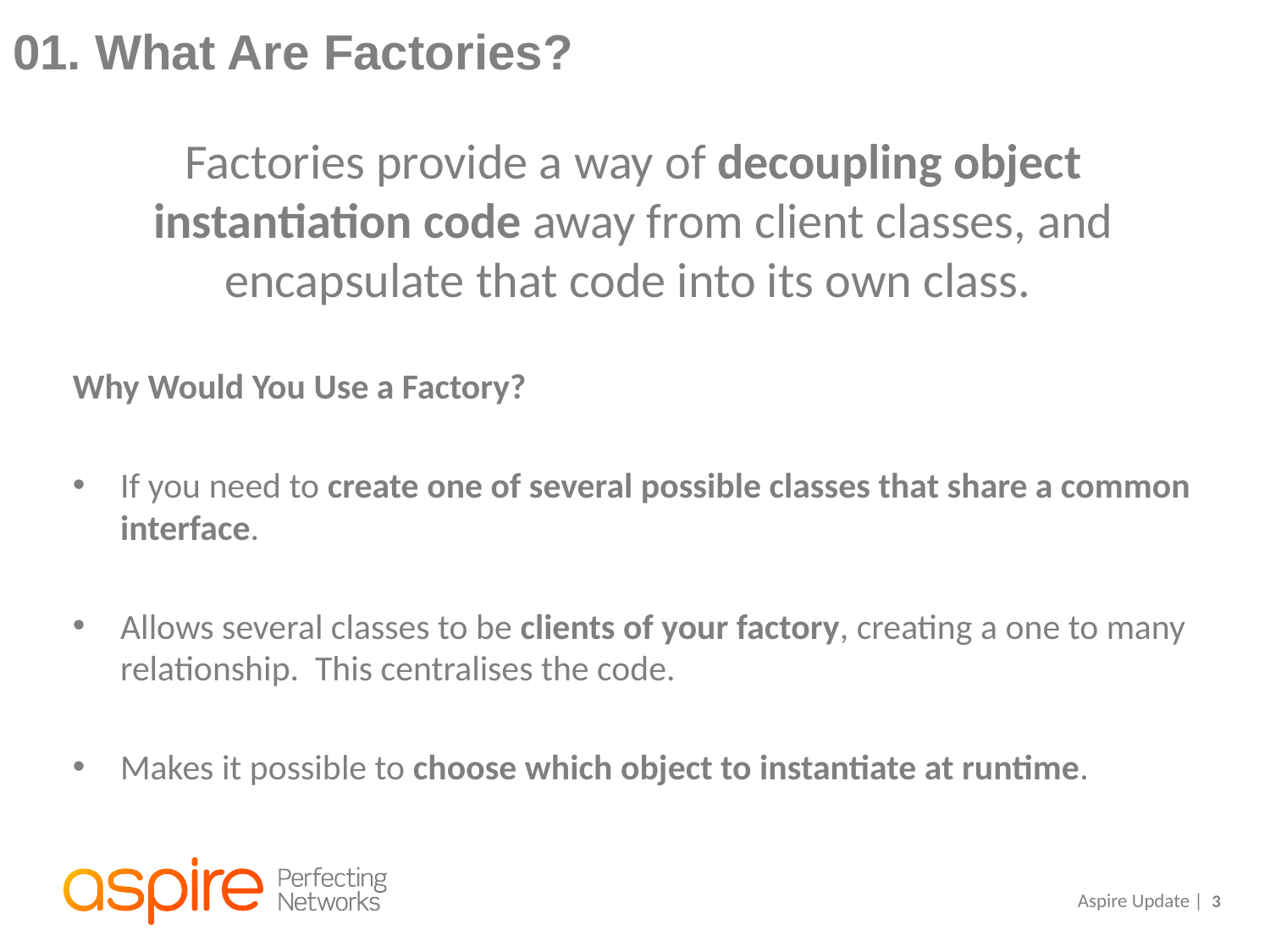

# 01. What Are Factories?
Factories provide a way of decoupling object instantiation code away from client classes, and encapsulate that code into its own class.

Why Would You Use a Factory?

If you need to create one of several possible classes that share a common interface.

Allows several classes to be clients of your factory, creating a one to many relationship.  This centralises the code.

Makes it possible to choose which object to instantiate at runtime.